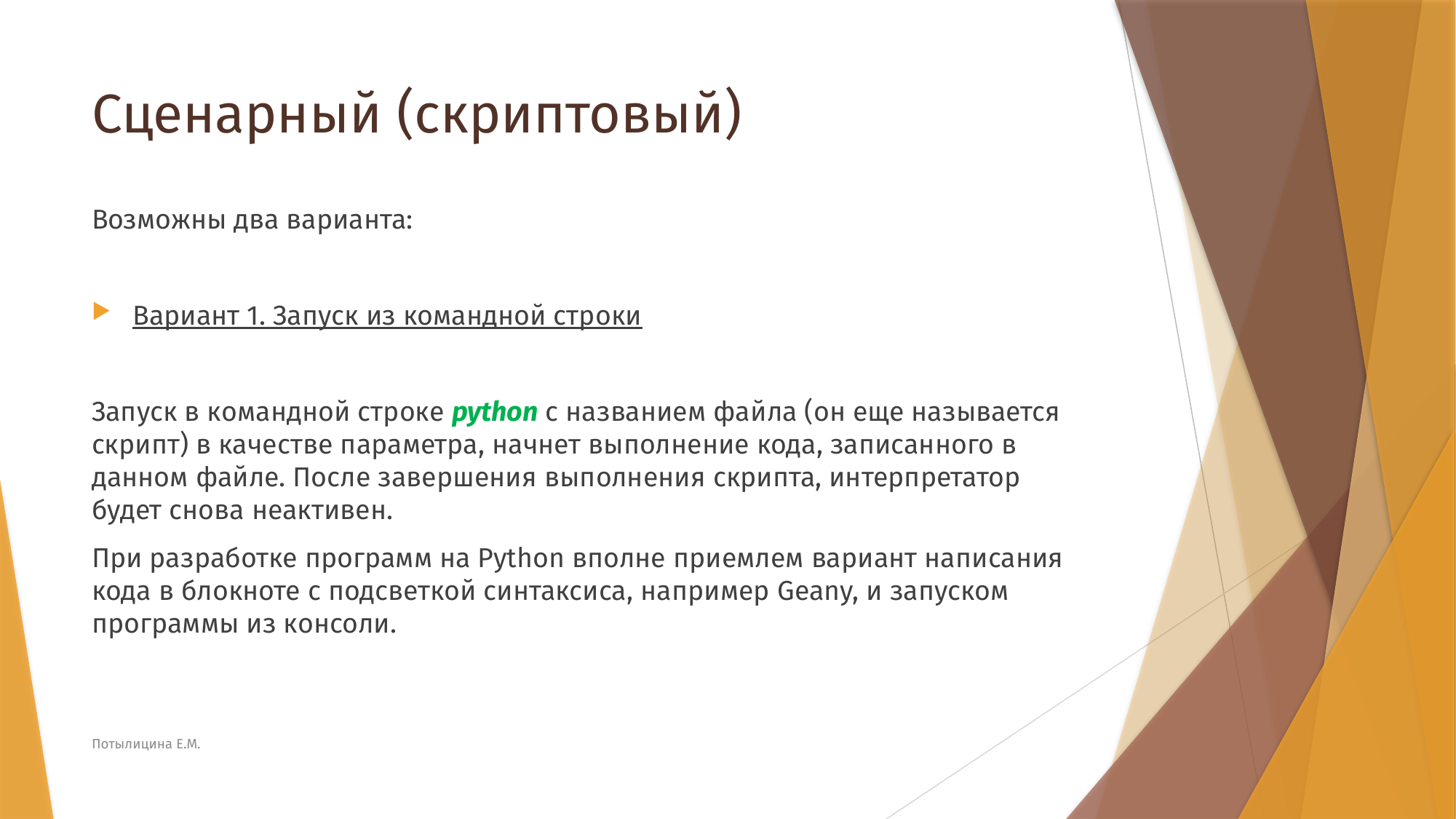

# Сценарный (скриптовый)
Возможны два варианта:

Вариант 1. Запуск из командной строки

Запуск в командной строке python с названием файла (он еще называется скрипт) в качестве параметра, начнет выполнение кода, записанного в данном файле. После завершения выполнения скрипта, интерпретатор будет снова неактивен.
При разработке программ на Python вполне приемлем вариант написания кода в блокноте с подсветкой синтаксиса, например Geany, и запуском программы из консоли.

Потылицина Е.М.